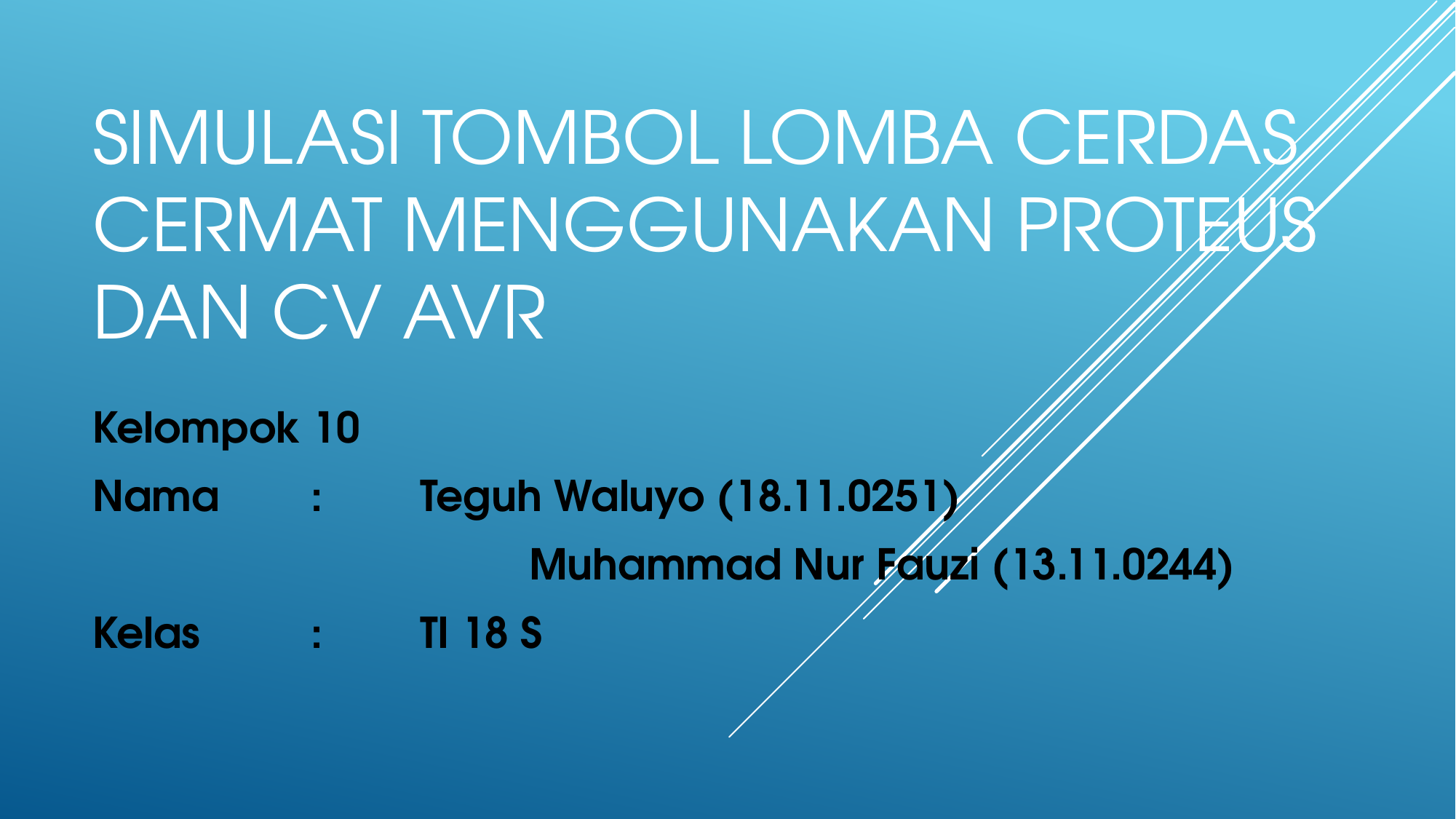

# Simulasi tombol Lomba cerdas cermat menggunakan proteus dan cv avr
Kelompok 10
Nama 	: 	Teguh Waluyo (18.11.0251)
				Muhammad Nur Fauzi (13.11.0244)
Kelas 	: 	TI 18 S